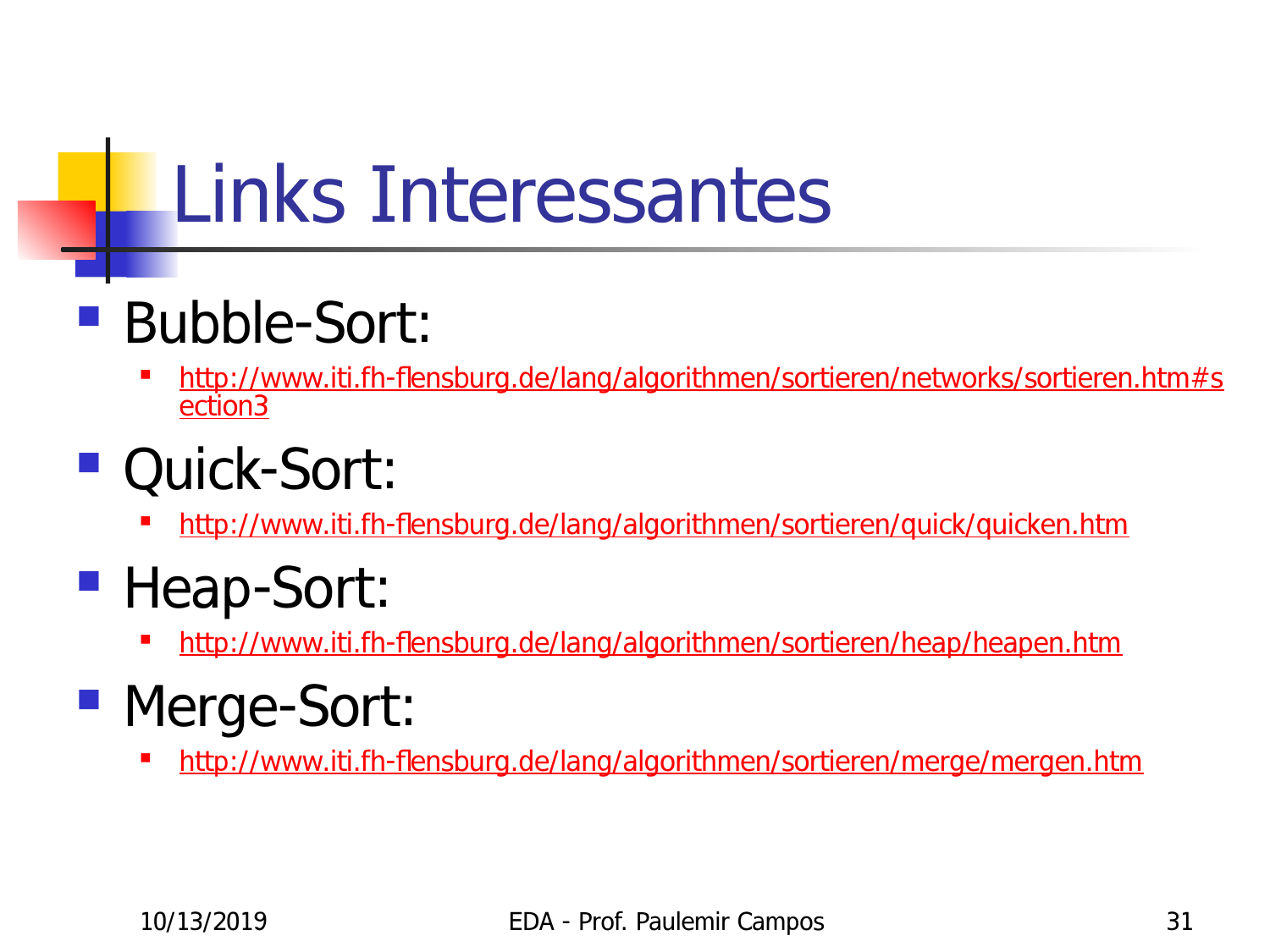

# Links Interessantes
Bubble-Sort:
http://www.iti.fh-flensburg.de/lang/algorithmen/sortieren/networks/sortieren.htm#section3
Quick-Sort:
http://www.iti.fh-flensburg.de/lang/algorithmen/sortieren/quick/quicken.htm
Heap-Sort:
http://www.iti.fh-flensburg.de/lang/algorithmen/sortieren/heap/heapen.htm
Merge-Sort:
http://www.iti.fh-flensburg.de/lang/algorithmen/sortieren/merge/mergen.htm
10/13/2019
EDA - Prof. Paulemir Campos
31